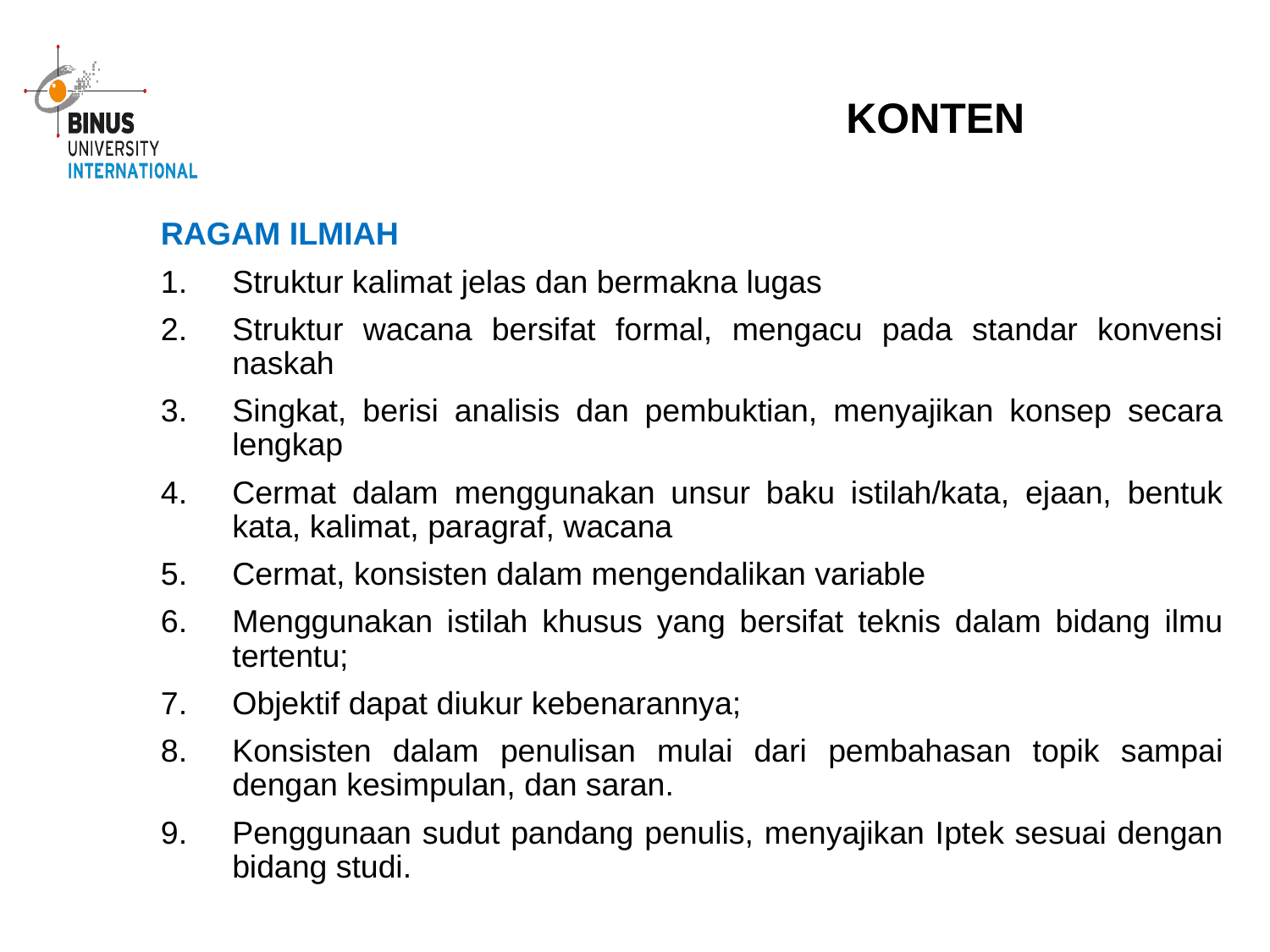

KONTEN
RAGAM ILMIAH
Struktur kalimat jelas dan bermakna lugas
Struktur wacana bersifat formal, mengacu pada standar konvensi naskah
Singkat, berisi analisis dan pembuktian, menyajikan konsep secara lengkap
Cermat dalam menggunakan unsur baku istilah/kata, ejaan, bentuk kata, kalimat, paragraf, wacana
Cermat, konsisten dalam mengendalikan variable
Menggunakan istilah khusus yang bersifat teknis dalam bidang ilmu tertentu;
Objektif dapat diukur kebenarannya;
Konsisten dalam penulisan mulai dari pembahasan topik sampai dengan kesimpulan, dan saran.
Penggunaan sudut pandang penulis, menyajikan Iptek sesuai dengan bidang studi.